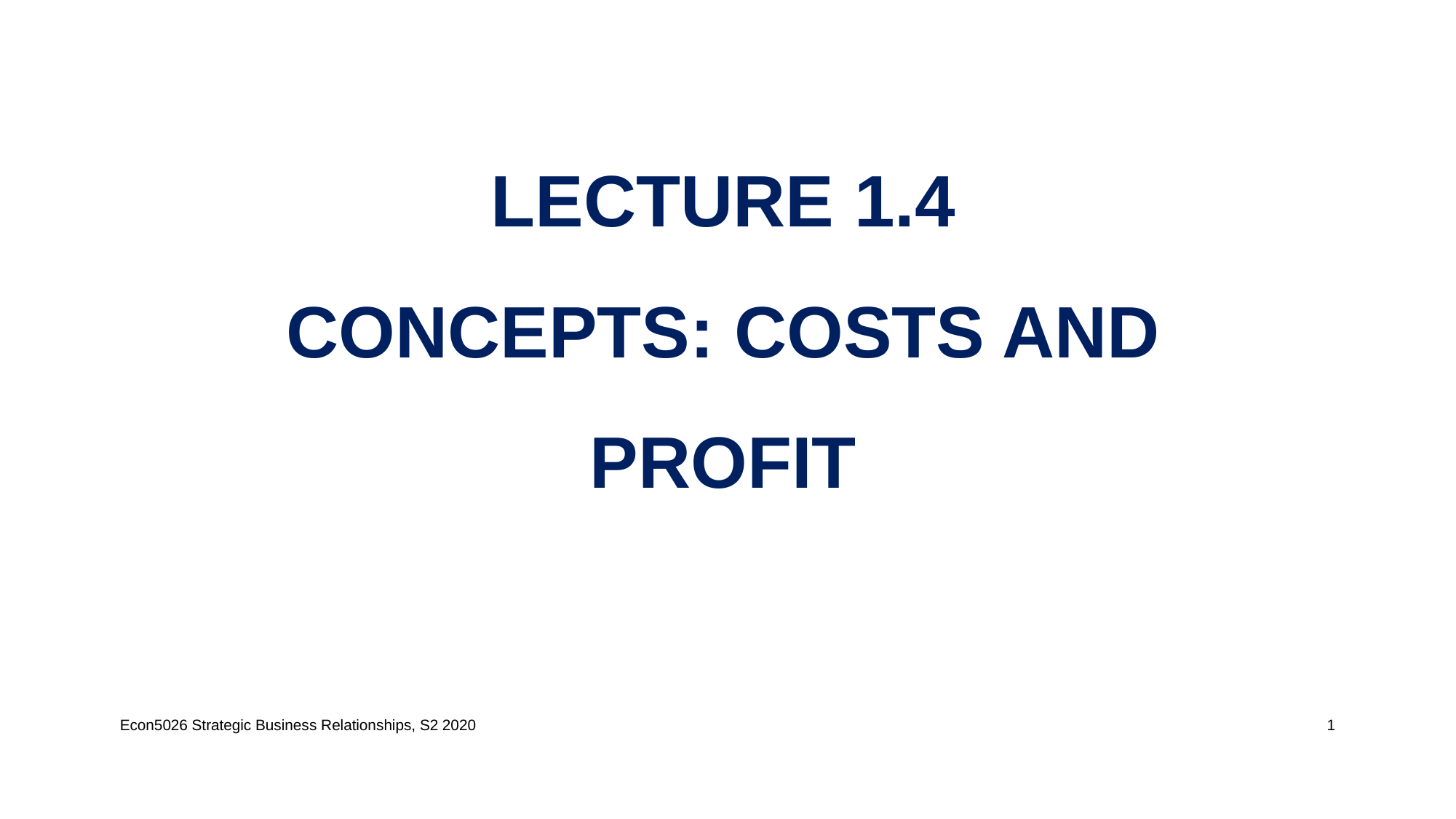

# Lecture 1.4 ConceptS: costs and profiT
Econ5026 Strategic Business Relationships, S2 2020
1